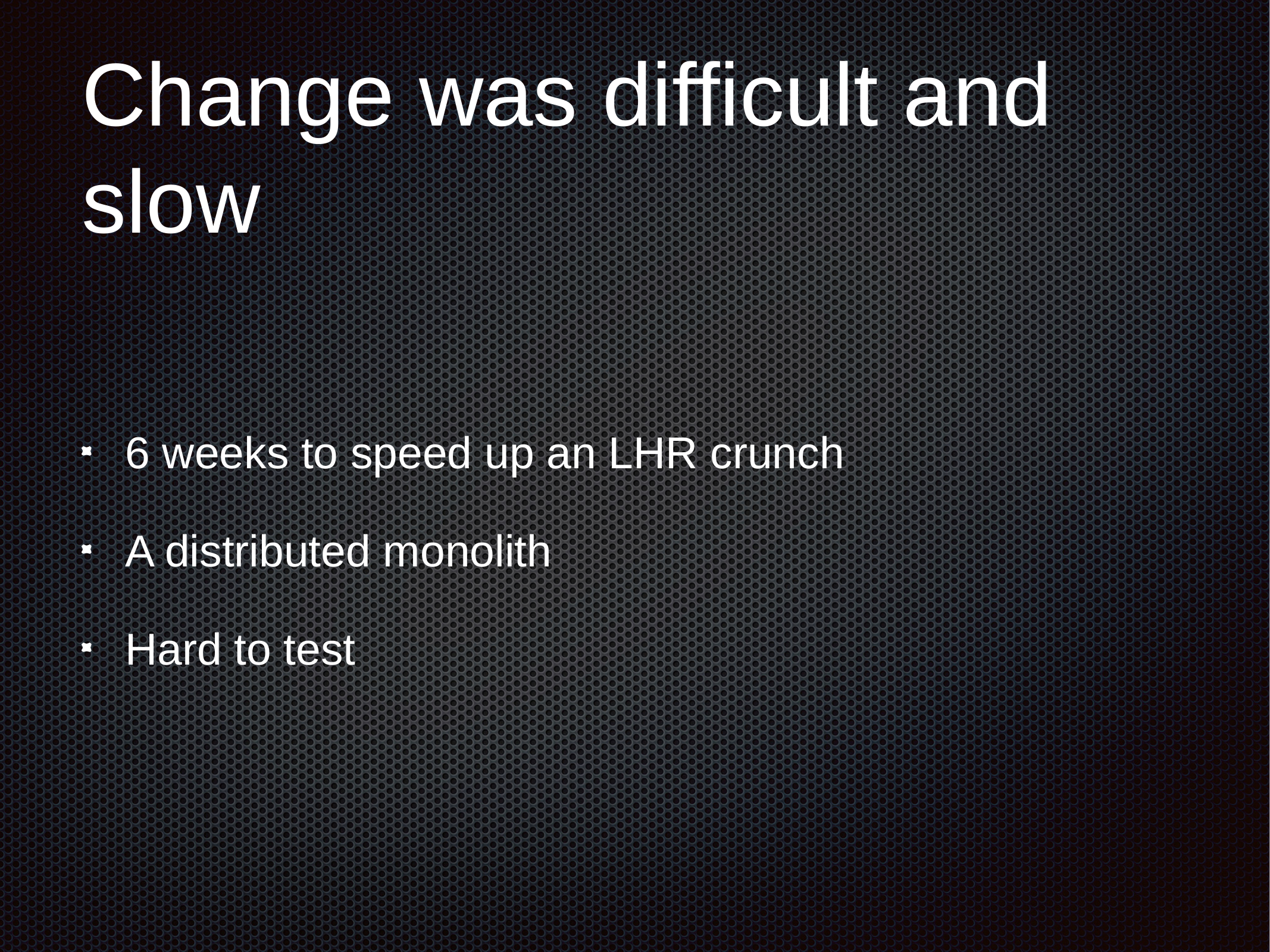

# Change was difficult and slow
6 weeks to speed up an LHR crunch
A distributed monolith
Hard to test